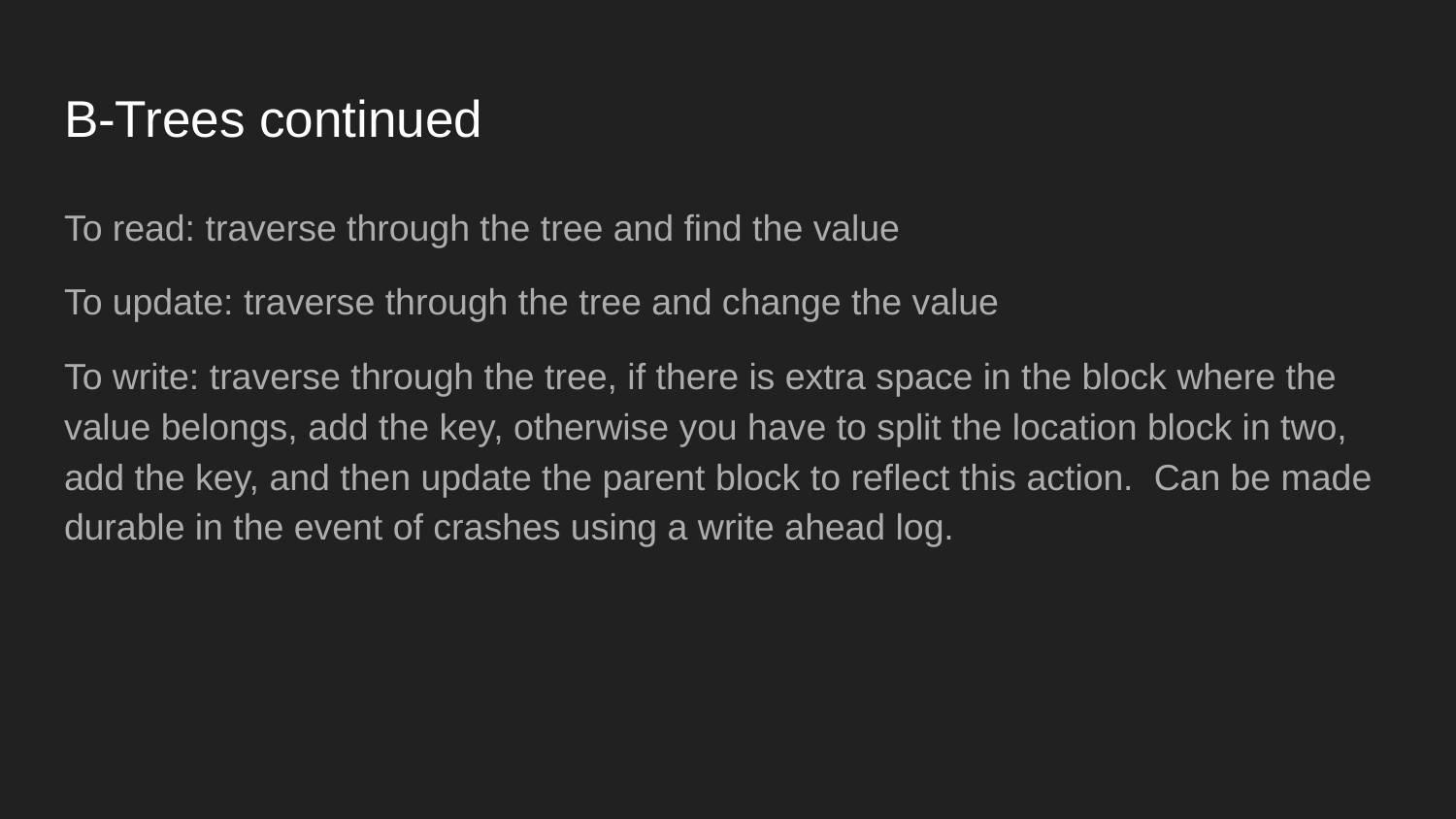

# B-Trees continued
To read: traverse through the tree and find the value
To update: traverse through the tree and change the value
To write: traverse through the tree, if there is extra space in the block where the value belongs, add the key, otherwise you have to split the location block in two, add the key, and then update the parent block to reflect this action.  Can be made durable in the event of crashes using a write ahead log.